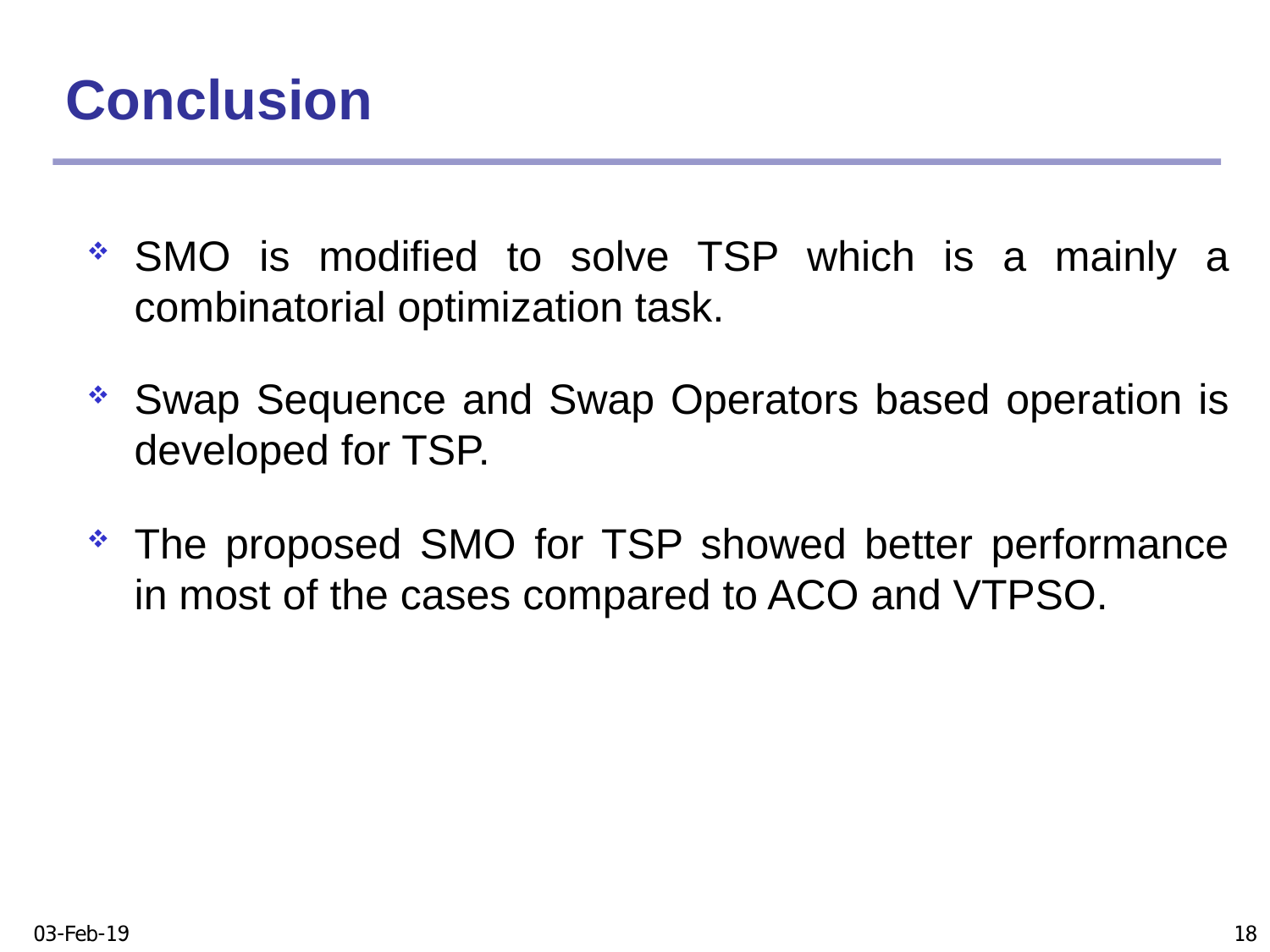

# Conclusion
SMO is modified to solve TSP which is a mainly a combinatorial optimization task.
Swap Sequence and Swap Operators based operation is developed for TSP.
The proposed SMO for TSP showed better performance in most of the cases compared to ACO and VTPSO.
03-Feb-19
18